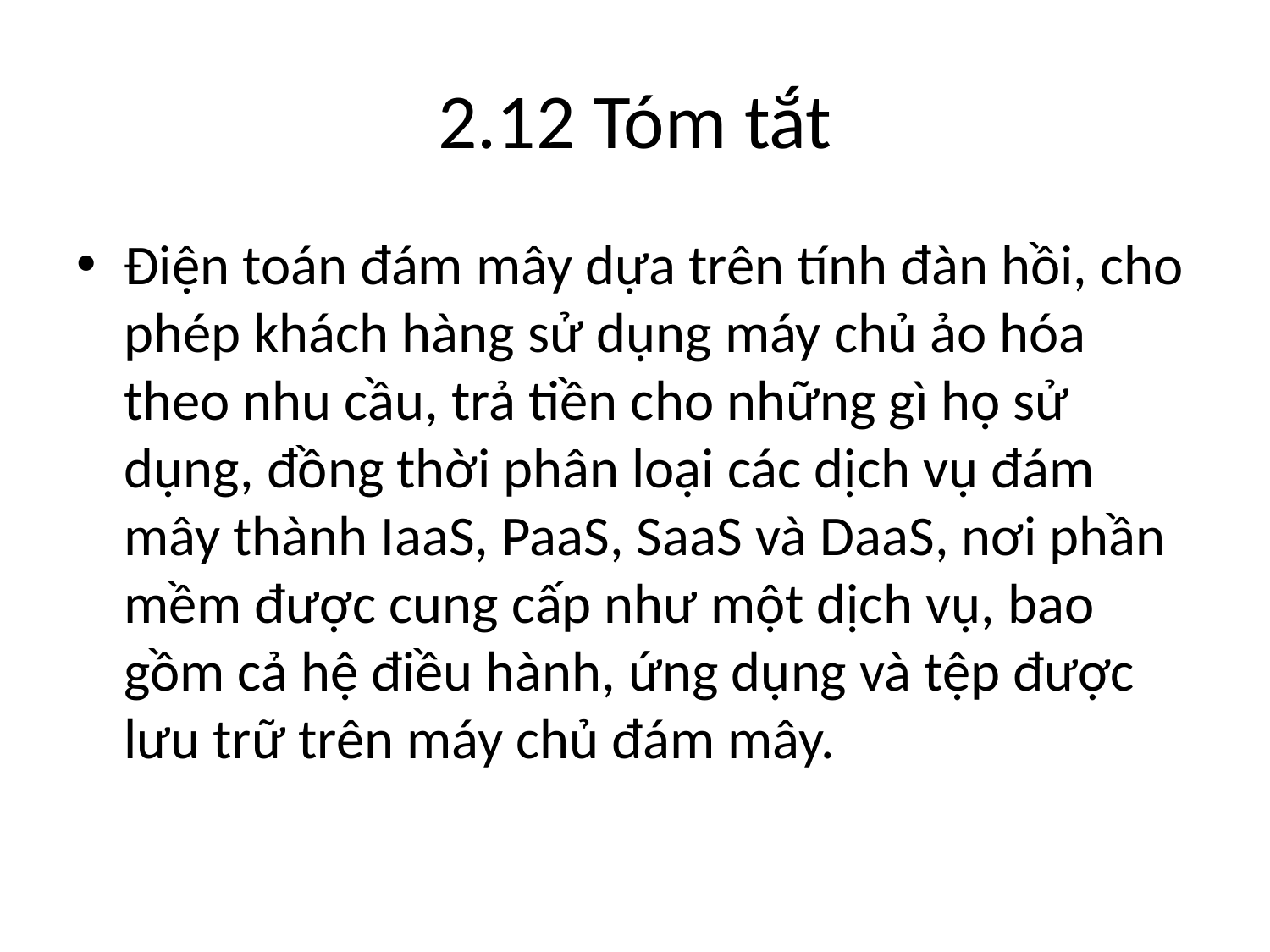

# 2.12 Tóm tắt
Điện toán đám mây dựa trên tính đàn hồi, cho phép khách hàng sử dụng máy chủ ảo hóa theo nhu cầu, trả tiền cho những gì họ sử dụng, đồng thời phân loại các dịch vụ đám mây thành IaaS, PaaS, SaaS và DaaS, nơi phần mềm được cung cấp như một dịch vụ, bao gồm cả hệ điều hành, ứng dụng và tệp được lưu trữ trên máy chủ đám mây.